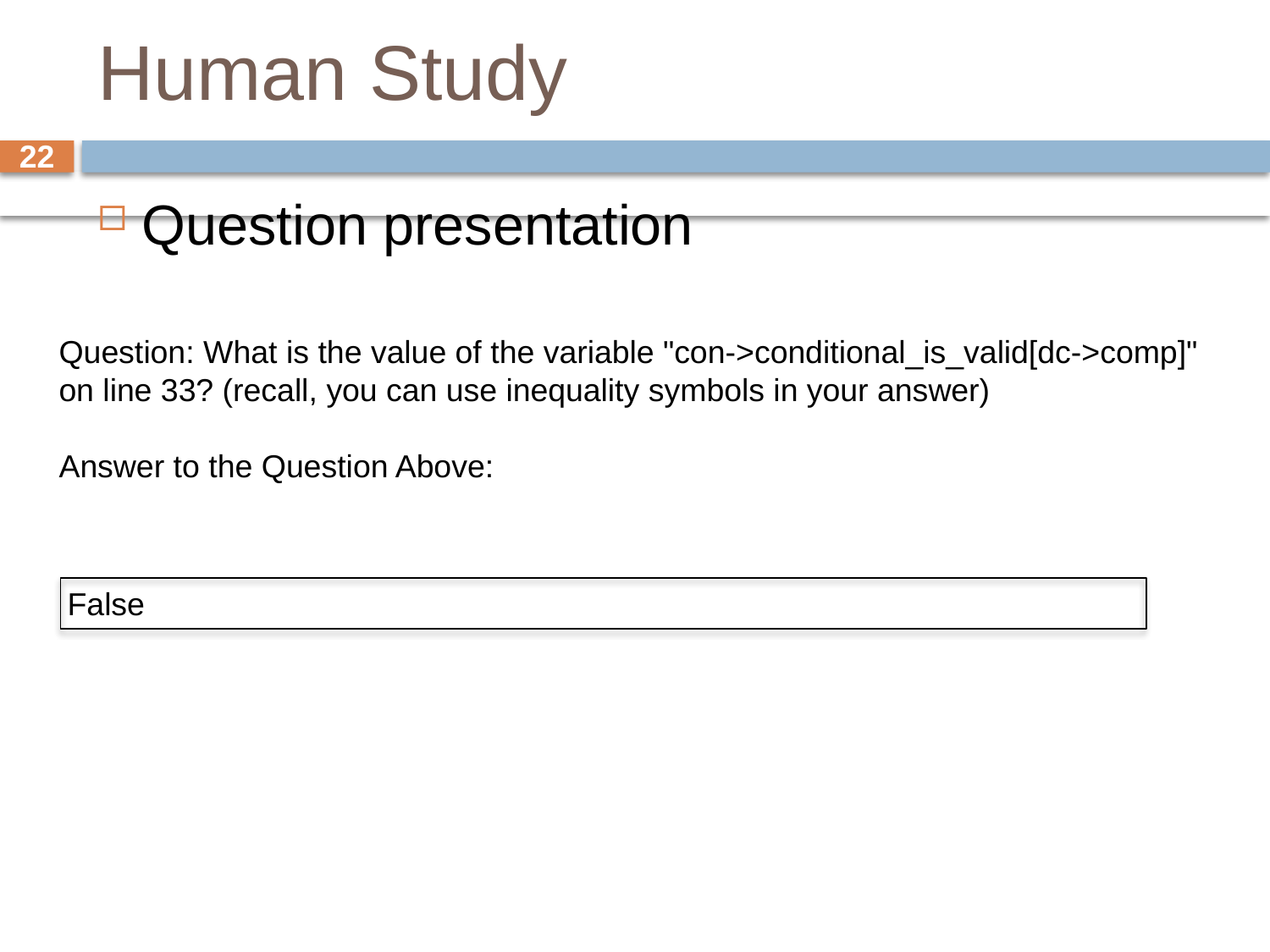

# Human Study
22
Question presentation
Question: What is the value of the variable "con->conditional_is_valid[dc->comp]" on line 33? (recall, you can use inequality symbols in your answer)

Answer to the Question Above:

False